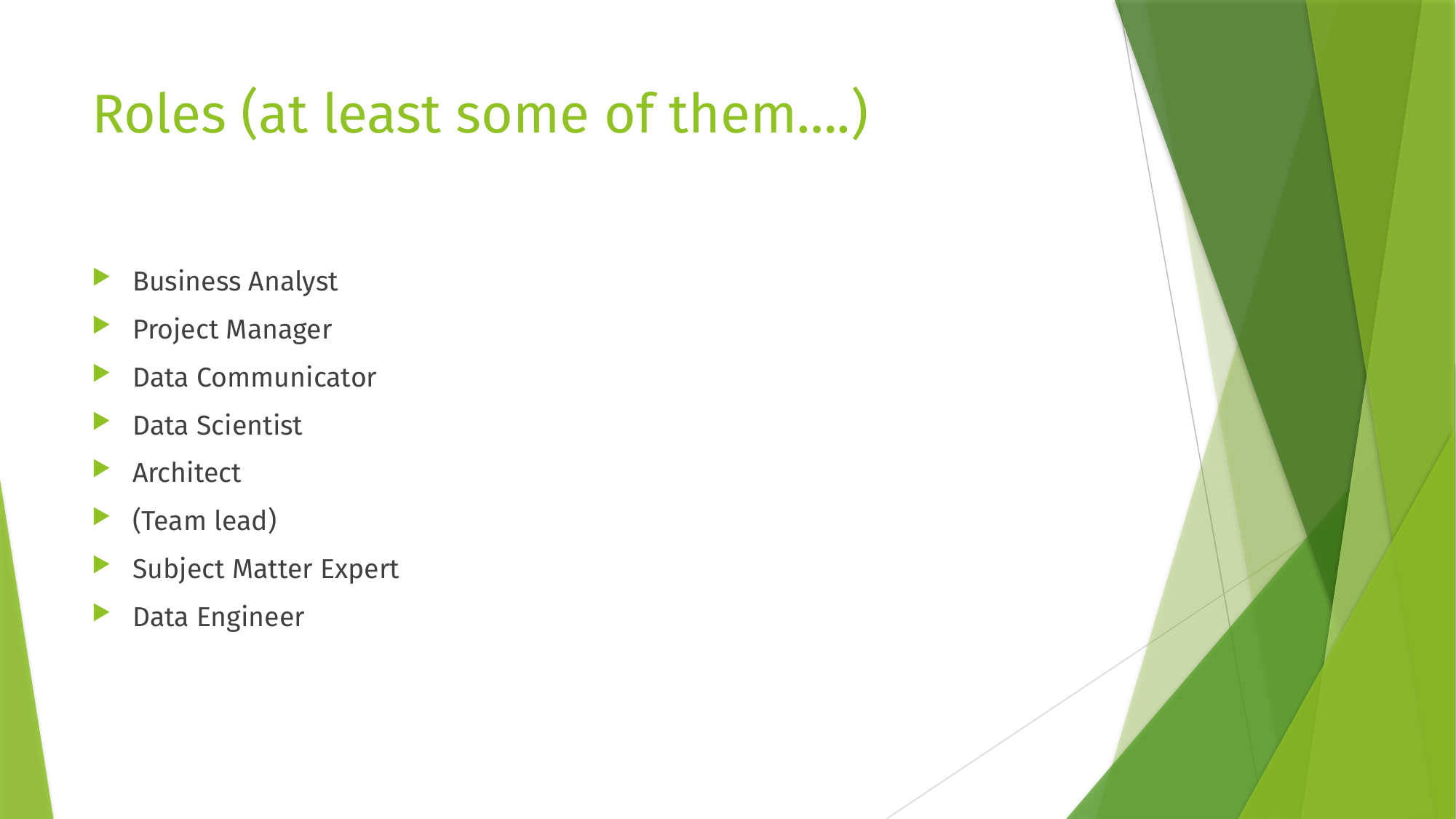

# Roles (at least some of them….)
Business Analyst
Project Manager
Data Communicator
Data Scientist
Architect
(Team lead)
Subject Matter Expert
Data Engineer